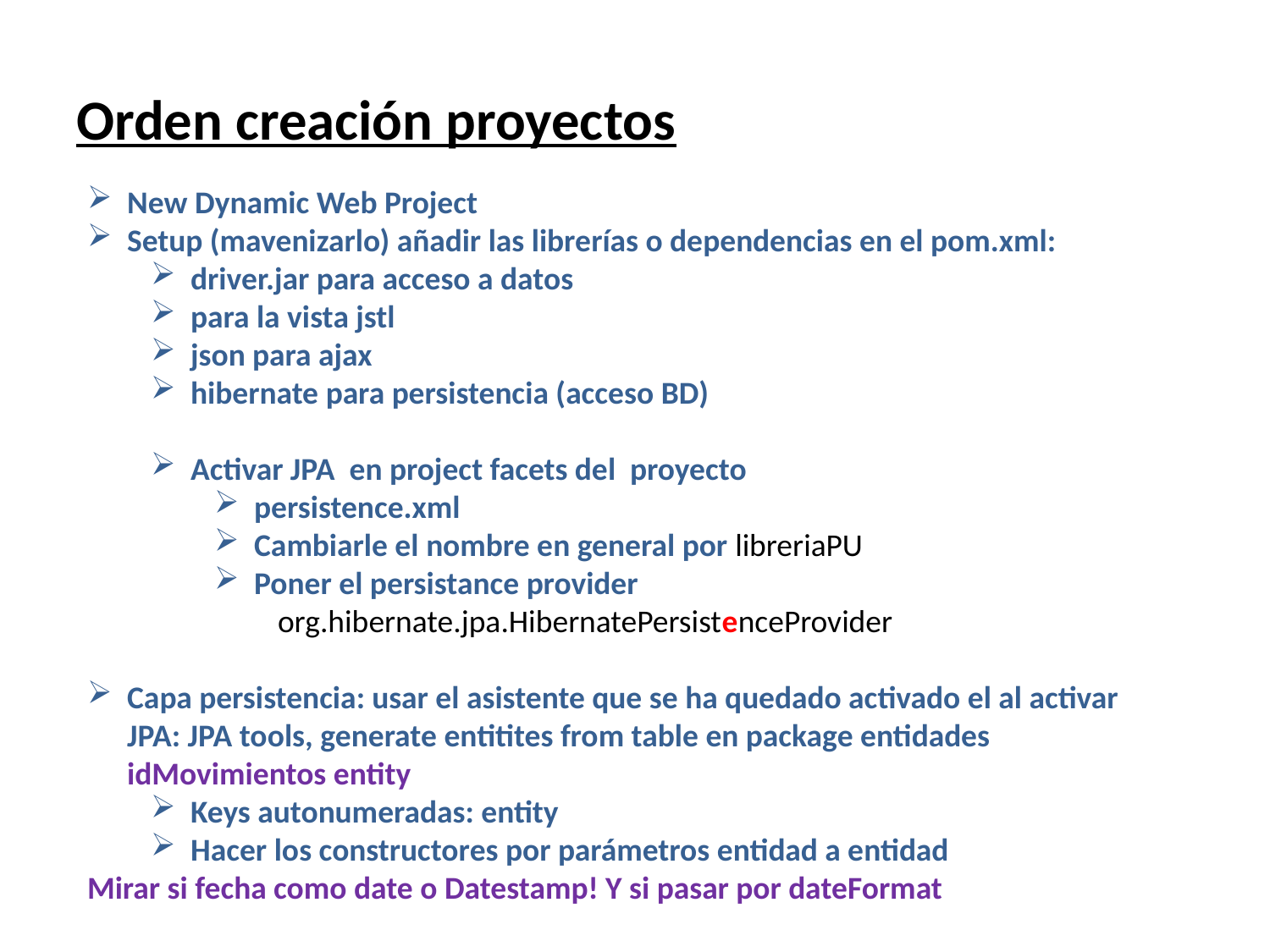

# Orden creación proyectos
New Dynamic Web Project
Setup (mavenizarlo) añadir las librerías o dependencias en el pom.xml:
driver.jar para acceso a datos
para la vista jstl
json para ajax
hibernate para persistencia (acceso BD)

Activar JPA  en project facets del  proyecto
persistence.xml
Cambiarle el nombre en general por libreriaPU
Poner el persistance provider
org.hibernate.jpa.HibernatePersistenceProvider

Capa persistencia: usar el asistente que se ha quedado activado el al activar JPA: JPA tools, generate entitites from table en package entidades idMovimientos entity
Keys autonumeradas: entity
Hacer los constructores por parámetros entidad a entidad
Mirar si fecha como date o Datestamp! Y si pasar por dateFormat